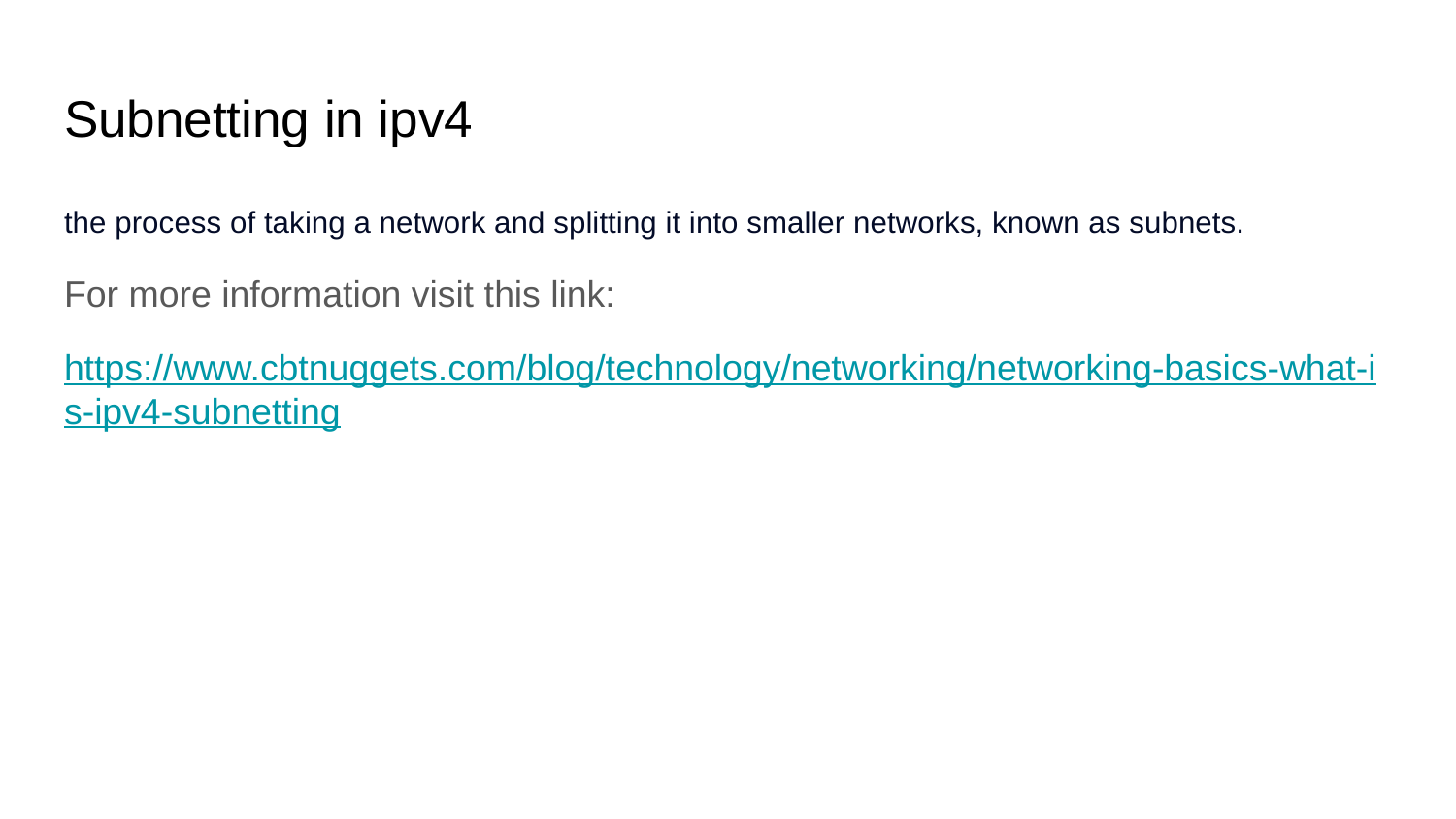

# Subnetting in ipv4
the process of taking a network and splitting it into smaller networks, known as subnets.
For more information visit this link:
https://www.cbtnuggets.com/blog/technology/networking/networking-basics-what-is-ipv4-subnetting